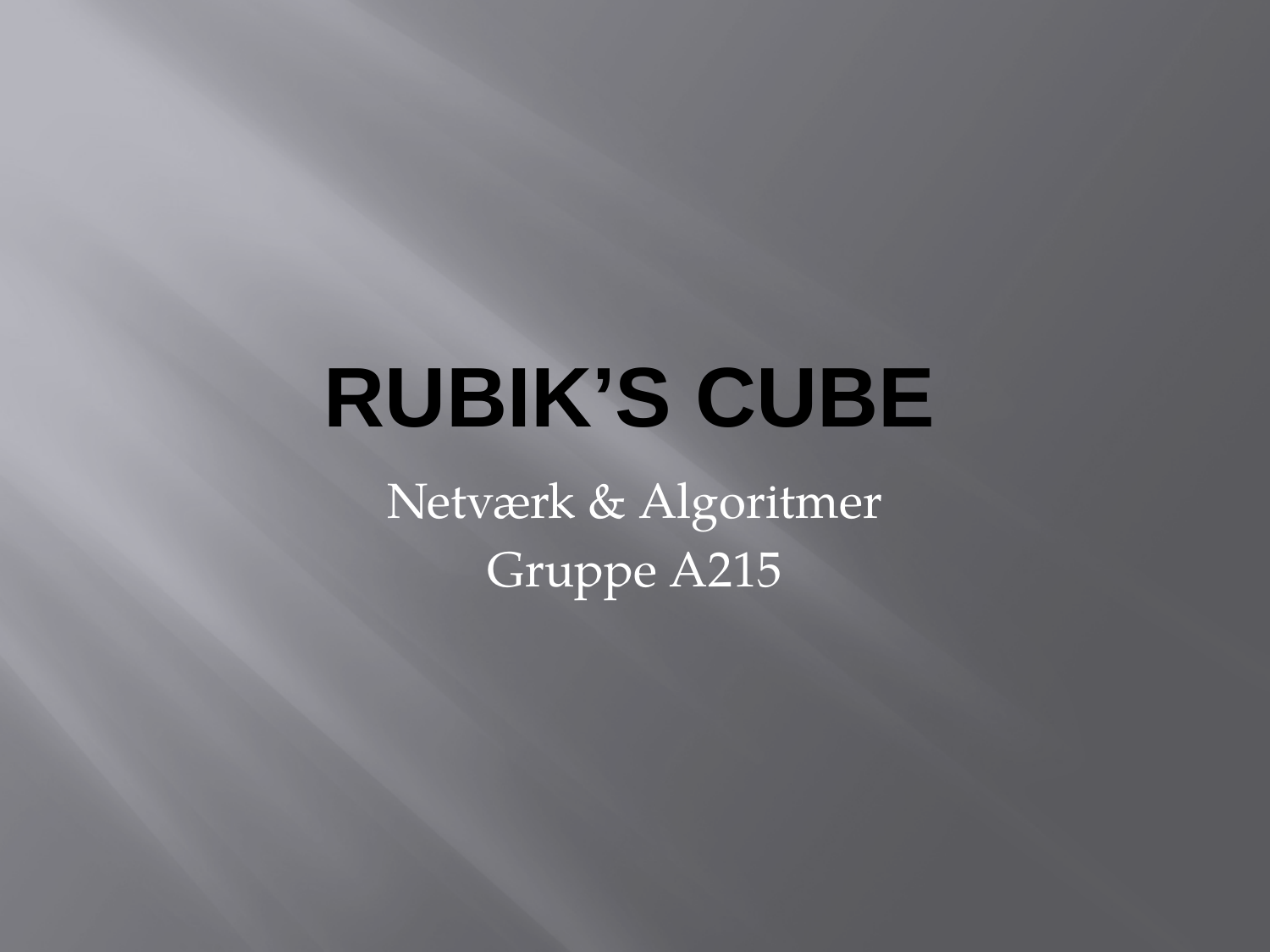

# Rubik’s Cube
Netværk & Algoritmer
Gruppe A215